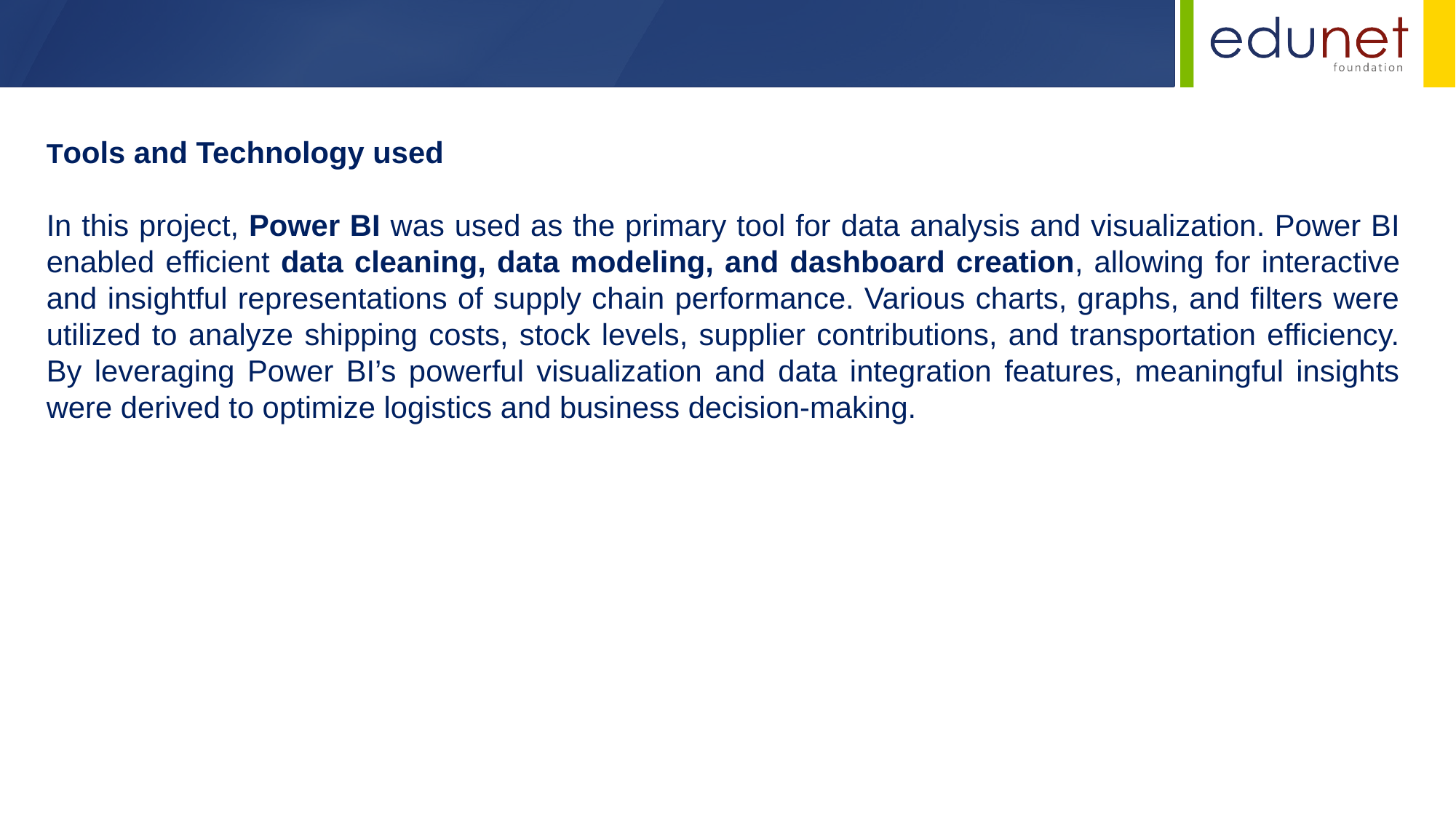

Tools and Technology used

In this project, Power BI was used as the primary tool for data analysis and visualization. Power BI enabled efficient data cleaning, data modeling, and dashboard creation, allowing for interactive and insightful representations of supply chain performance. Various charts, graphs, and filters were utilized to analyze shipping costs, stock levels, supplier contributions, and transportation efficiency. By leveraging Power BI’s powerful visualization and data integration features, meaningful insights were derived to optimize logistics and business decision-making.